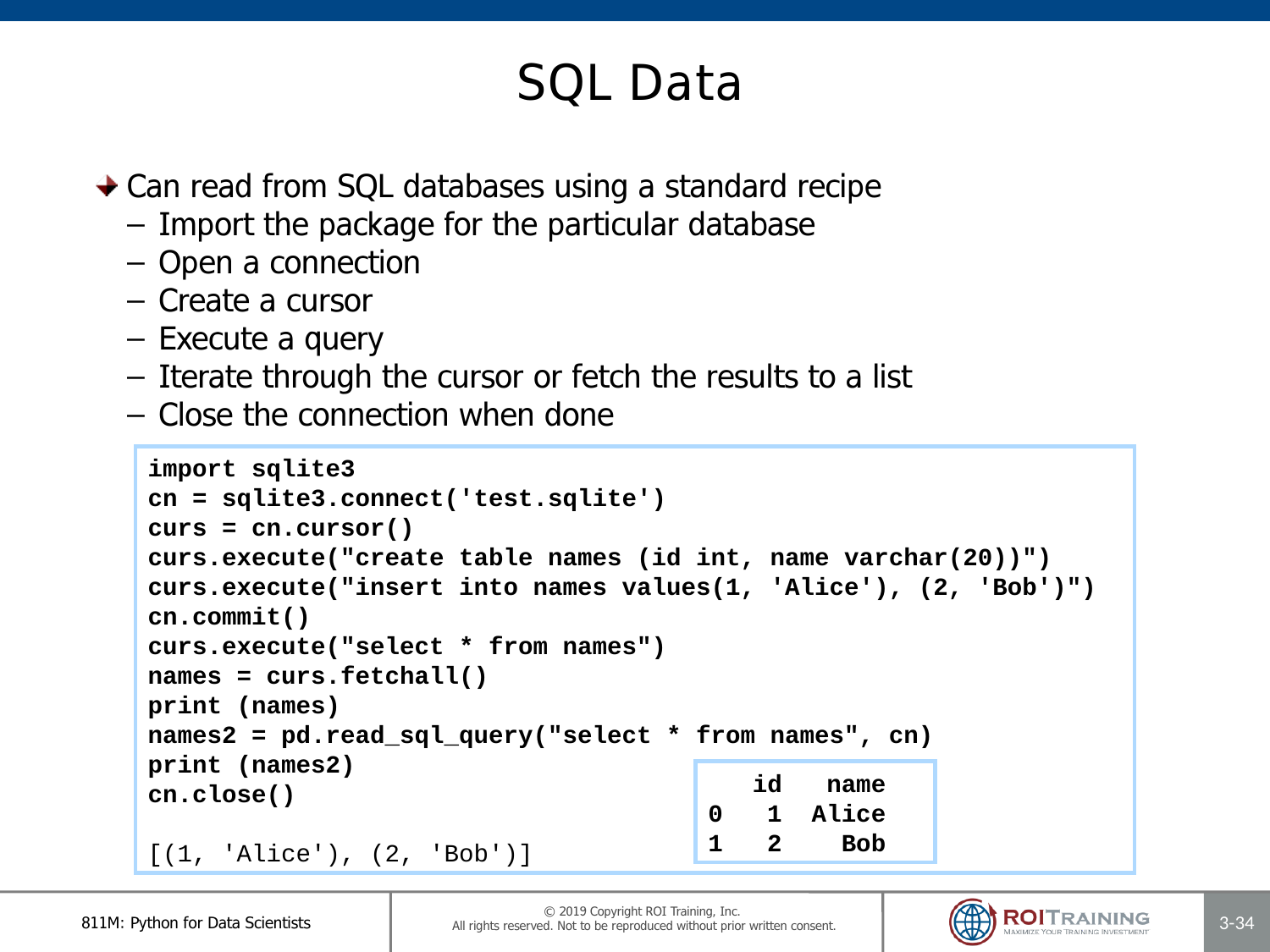

# SQL Data
Can read from SQL databases using a standard recipe
Import the package for the particular database
Open a connection
Create a cursor
Execute a query
Iterate through the cursor or fetch the results to a list
Close the connection when done
import sqlite3
cn = sqlite3.connect('test.sqlite')
curs = cn.cursor()
curs.execute("create table names (id int, name varchar(20))")
curs.execute("insert into names values(1, 'Alice'), (2, 'Bob')")
cn.commit()
curs.execute("select * from names")
names = curs.fetchall()
print (names)
names2 = pd.read_sql_query("select * from names", cn)
print (names2)
cn.close()

[(1, 'Alice'), (2, 'Bob')]
   id   name
0   1  Alice
1   2    Bob